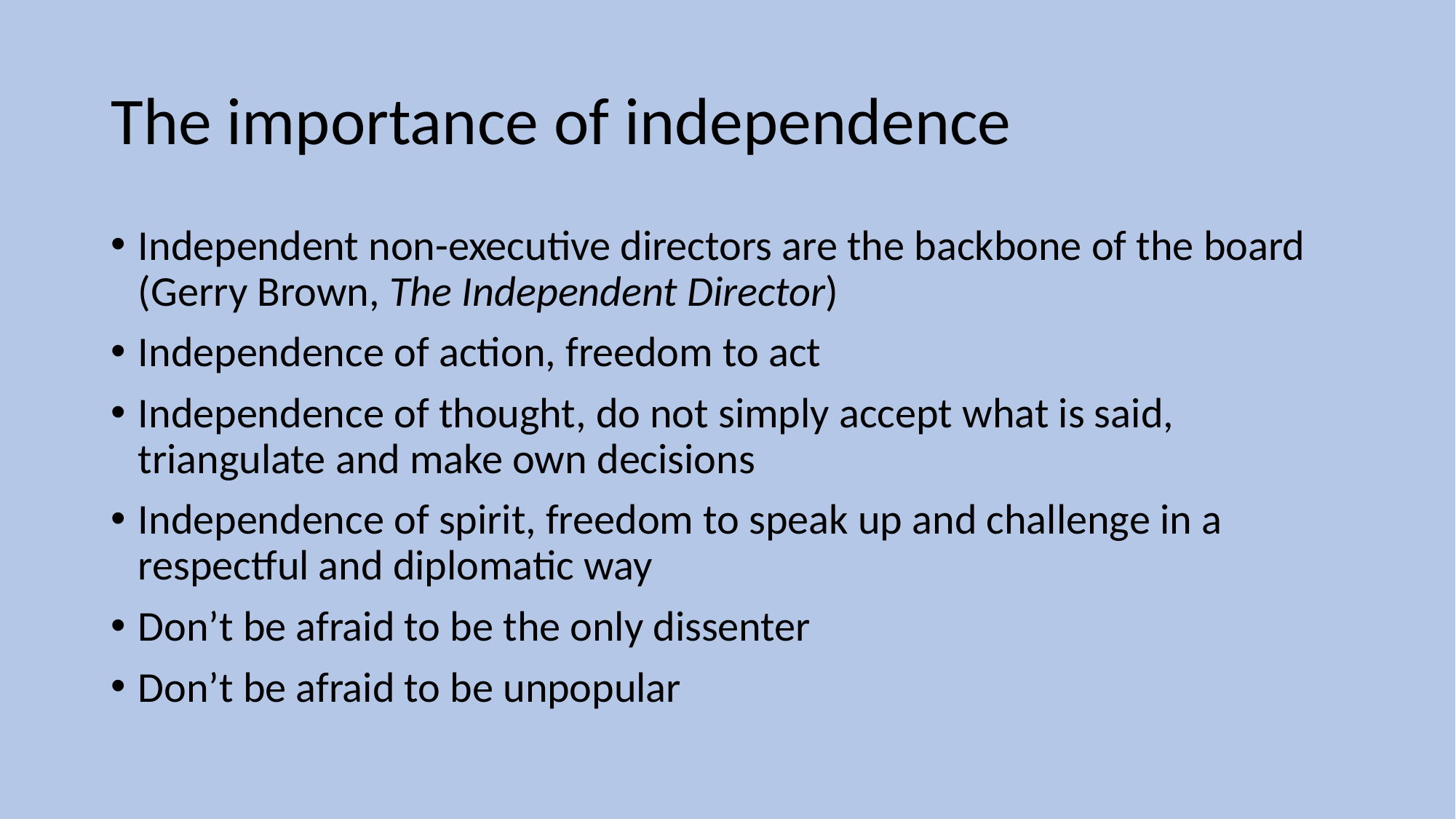

# The importance of independence
Independent non-executive directors are the backbone of the board (Gerry Brown, The Independent Director)
Independence of action, freedom to act
Independence of thought, do not simply accept what is said, triangulate and make own decisions
Independence of spirit, freedom to speak up and challenge in a respectful and diplomatic way
Don’t be afraid to be the only dissenter
Don’t be afraid to be unpopular